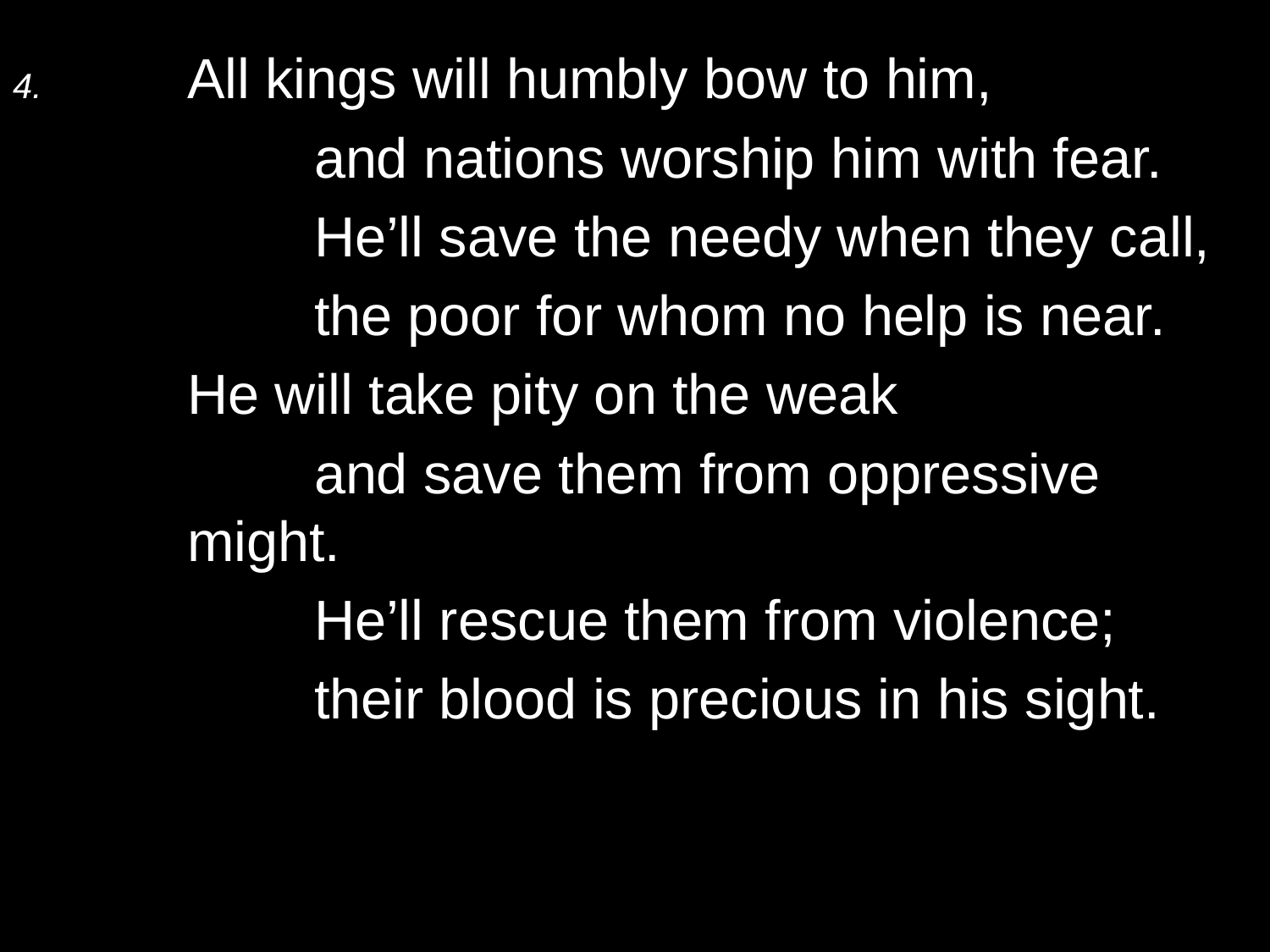

4.	All kings will humbly bow to him,
		and nations worship him with fear.
		He’ll save the needy when they call,
		the poor for whom no help is near.
	He will take pity on the weak
		and save them from oppressive might.
		He’ll rescue them from violence;
		their blood is precious in his sight.